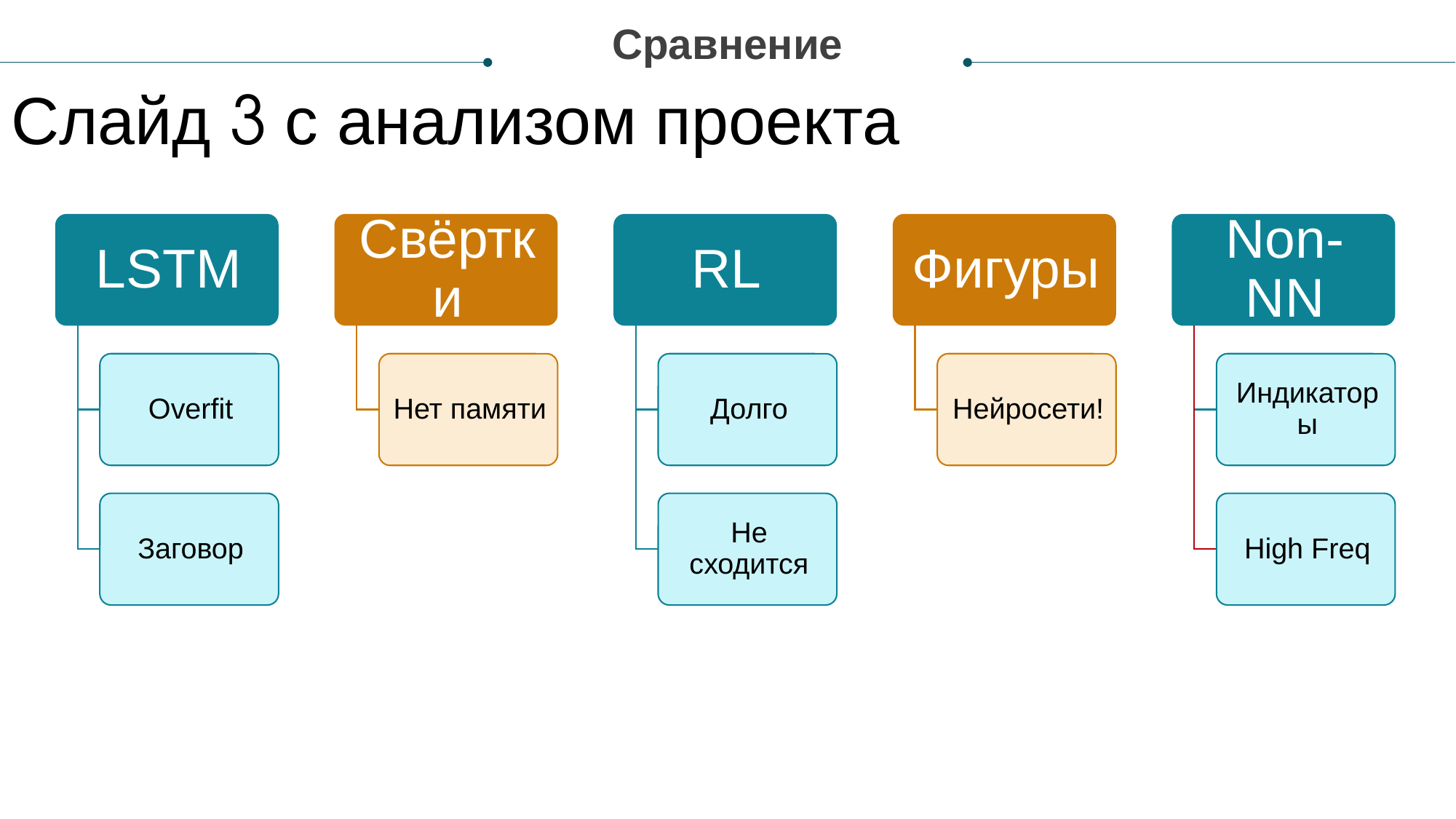

LSTM
Overfit
Заговор
Cвёртки
Нет памяти
RL
Долго
Не сходится
Фигуры
Нейросети!
Non-NN
Индикаторы
High Freq
Сравнение
Слайд 3 с анализом проекта